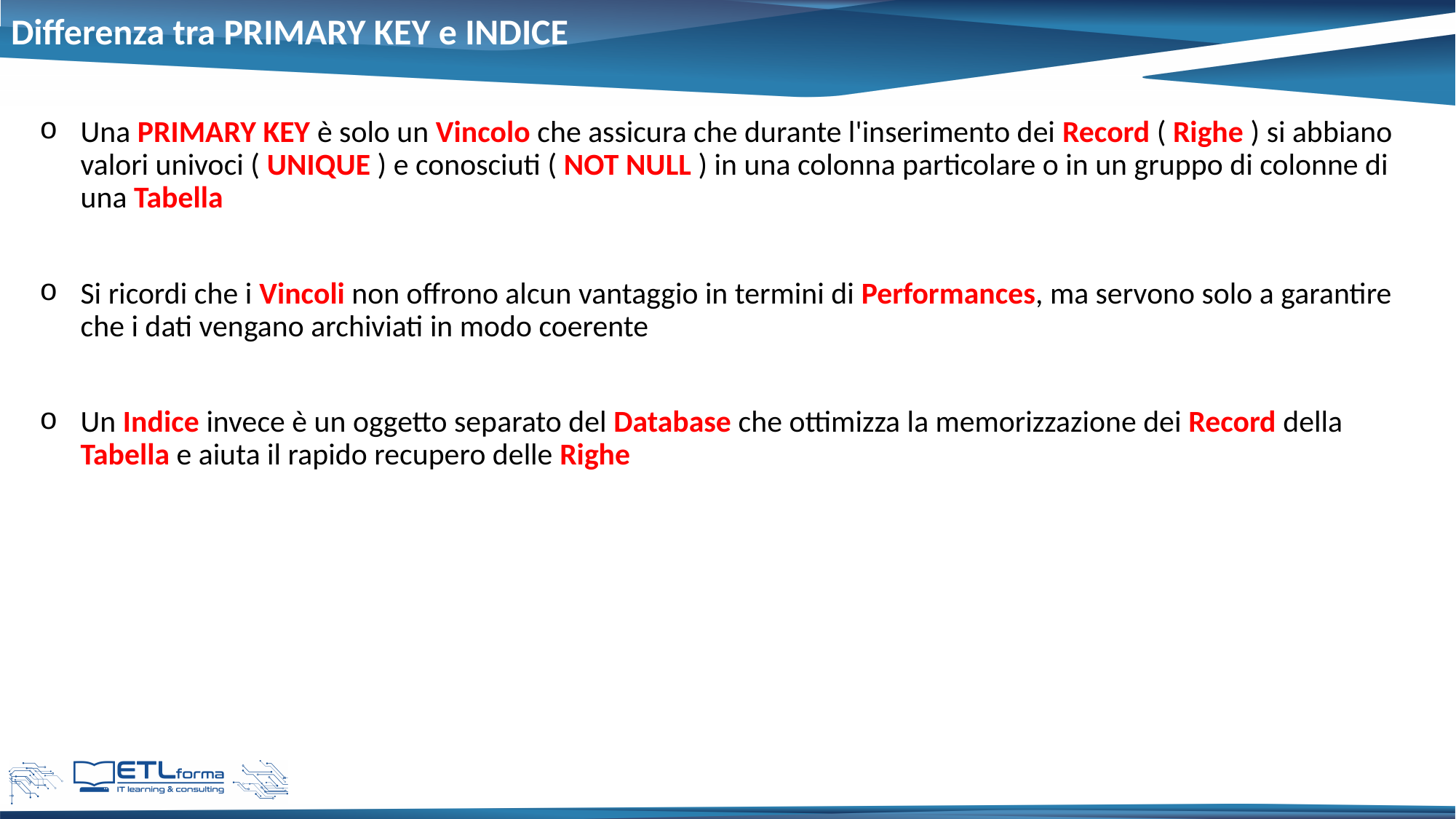

# Differenza tra PRIMARY KEY e INDICE
Una PRIMARY KEY è solo un Vincolo che assicura che durante l'inserimento dei Record ( Righe ) si abbiano valori univoci ( UNIQUE ) e conosciuti ( NOT NULL ) in una colonna particolare o in un gruppo di colonne di una Tabella

Si ricordi che i Vincoli non offrono alcun vantaggio in termini di Performances, ma servono solo a garantire che i dati vengano archiviati in modo coerente

Un Indice invece è un oggetto separato del Database che ottimizza la memorizzazione dei Record della Tabella e aiuta il rapido recupero delle Righe